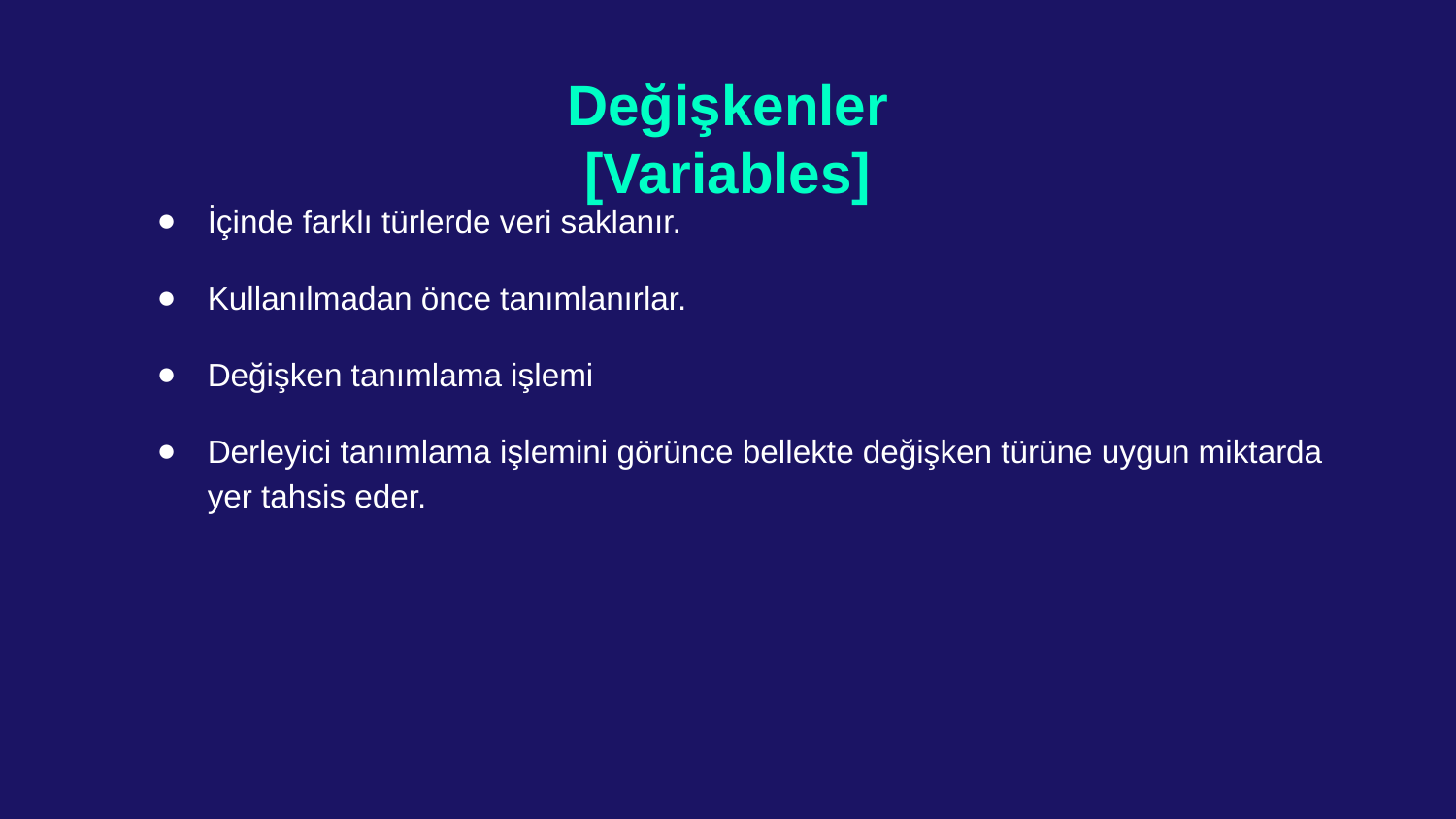

# Değişkenler [Variables]
İçinde farklı türlerde veri saklanır.
Kullanılmadan önce tanımlanırlar.
Değişken tanımlama işlemi
Derleyici tanımlama işlemini görünce bellekte değişken türüne uygun miktarda yer tahsis eder.